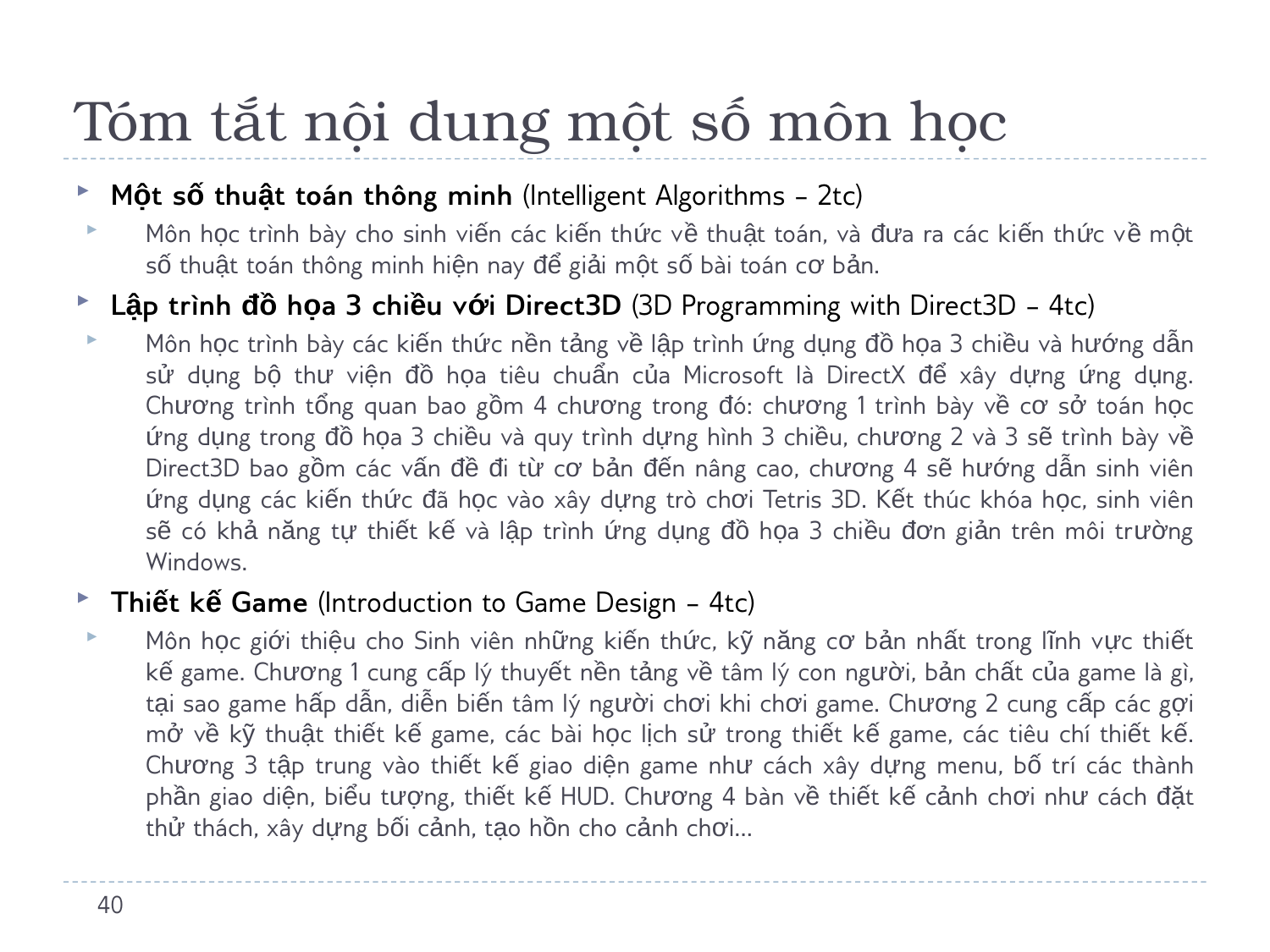

# Tóm tắt nội dung một số môn học
Một số thuật toán thông minh (Intelligent Algorithms – 2tc)
Môn học trình bày cho sinh viến các kiến thức về thuật toán, và đưa ra các kiến thức về một số thuật toán thông minh hiện nay để giải một số bài toán cơ bản.
Lập trình đồ họa 3 chiều với Direct3D (3D Programming with Direct3D – 4tc)
Môn học trình bày các kiến thức nền tảng về lập trình ứng dụng đồ họa 3 chiều và hướng dẫn sử dụng bộ thư viện đồ họa tiêu chuẩn của Microsoft là DirectX để xây dựng ứng dụng. Chương trình tổng quan bao gồm 4 chương trong đó: chương 1 trình bày về cơ sở toán học ứng dụng trong đồ họa 3 chiều và quy trình dựng hình 3 chiều, chương 2 và 3 sẽ trình bày về Direct3D bao gồm các vấn đề đi từ cơ bản đến nâng cao, chương 4 sẽ hướng dẫn sinh viên ứng dụng các kiến thức đã học vào xây dựng trò chơi Tetris 3D. Kết thúc khóa học, sinh viên sẽ có khả năng tự thiết kế và lập trình ứng dụng đồ họa 3 chiều đơn giản trên môi trường Windows.
Thiết kế Game (Introduction to Game Design – 4tc)
Môn học giới thiệu cho Sinh viên những kiến thức, kỹ năng cơ bản nhất trong lĩnh vực thiết kế game. Chương 1 cung cấp lý thuyết nền tảng về tâm lý con người, bản chất của game là gì, tại sao game hấp dẫn, diễn biến tâm lý người chơi khi chơi game. Chương 2 cung cấp các gợi mở về kỹ thuật thiết kế game, các bài học lịch sử trong thiết kế game, các tiêu chí thiết kế. Chương 3 tập trung vào thiết kế giao diện game như cách xây dựng menu, bố trí các thành phần giao diện, biểu tượng, thiết kế HUD. Chương 4 bàn về thiết kế cảnh chơi như cách đặt thử thách, xây dựng bối cảnh, tạo hồn cho cảnh chơi...

40